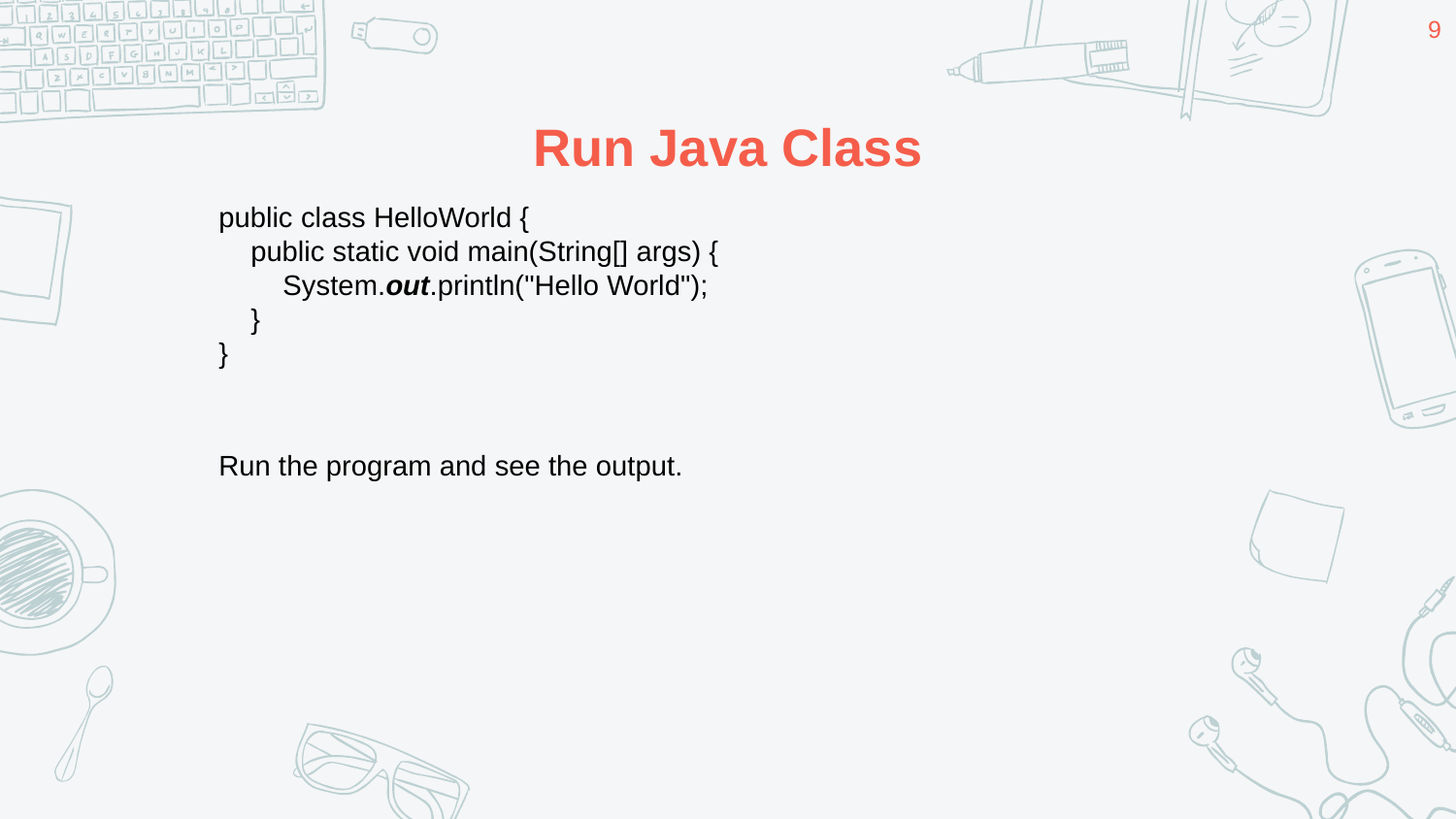

9
# Run Java Class
public class HelloWorld {
    public static void main(String[] args) {
        System.out.println("Hello World");
    }
}
Run the program and see the output.